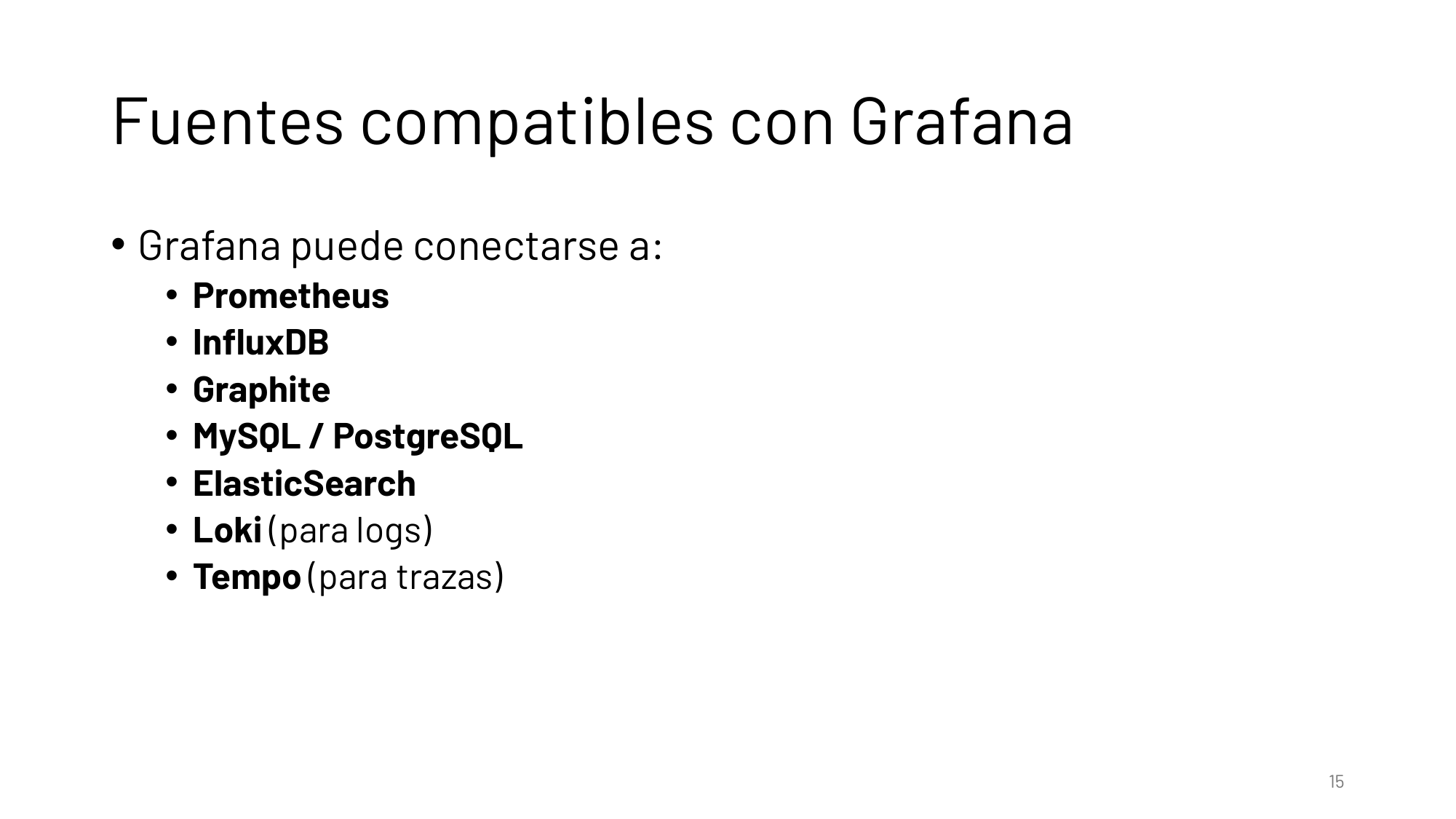

# Fuentes compatibles con Grafana
Grafana puede conectarse a:
Prometheus
InfluxDB
Graphite
MySQL / PostgreSQL
ElasticSearch
Loki (para logs)
Tempo (para trazas)

15